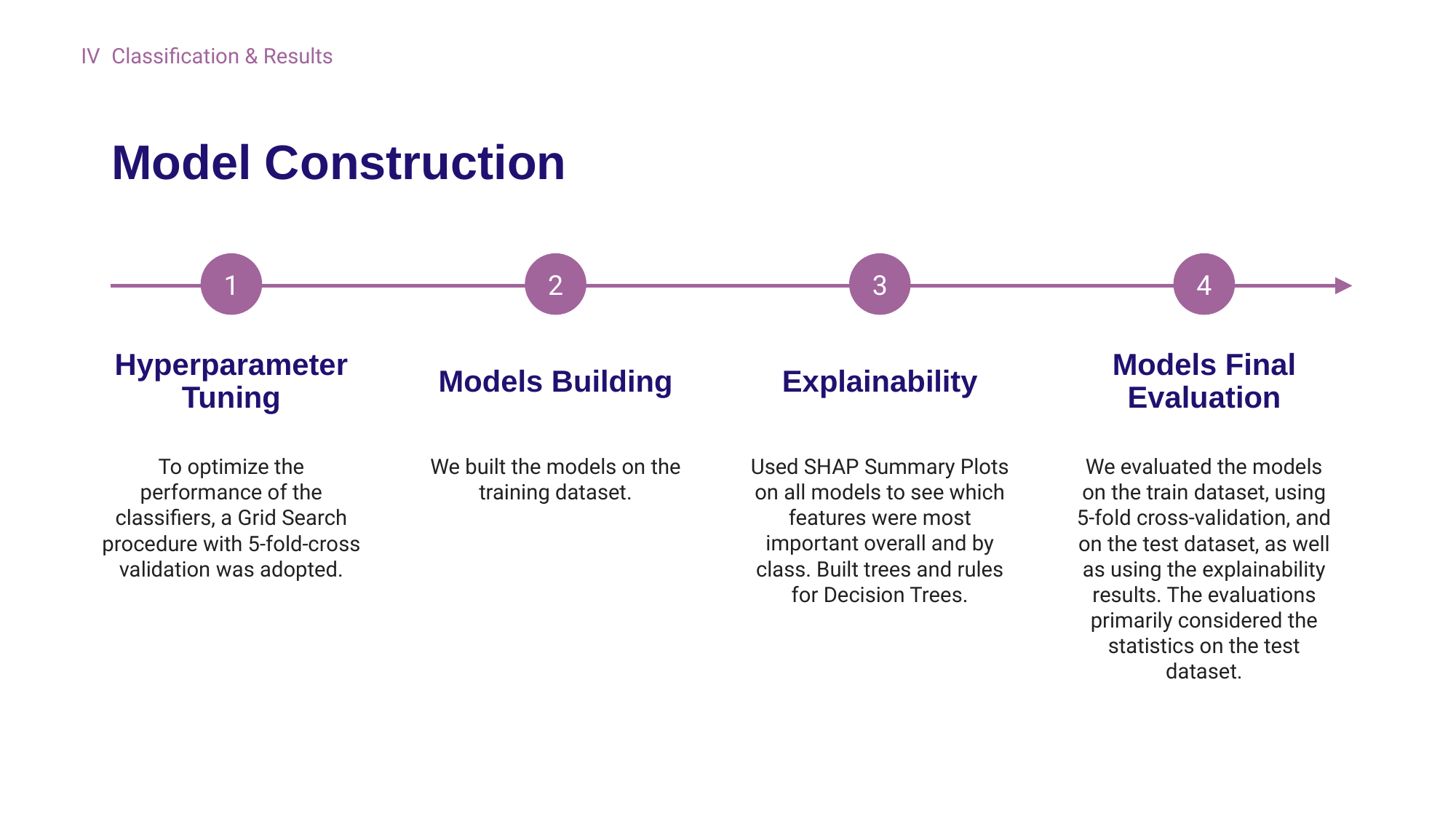

IV
Classification & Results
Model Construction
1
2
3
4
Hyperparameter Tuning
Models Building
Explainability
Models Final Evaluation
We built the models on the training dataset.
Used SHAP Summary Plots on all models to see which features were most important overall and by class. Built trees and rules for Decision Trees.
We evaluated the models on the train dataset, using 5-fold cross-validation, and on the test dataset, as well as using the explainability results. The evaluations primarily considered the statistics on the test dataset.
To optimize the performance of the classifiers, a Grid Search procedure with 5-fold-cross validation was adopted.